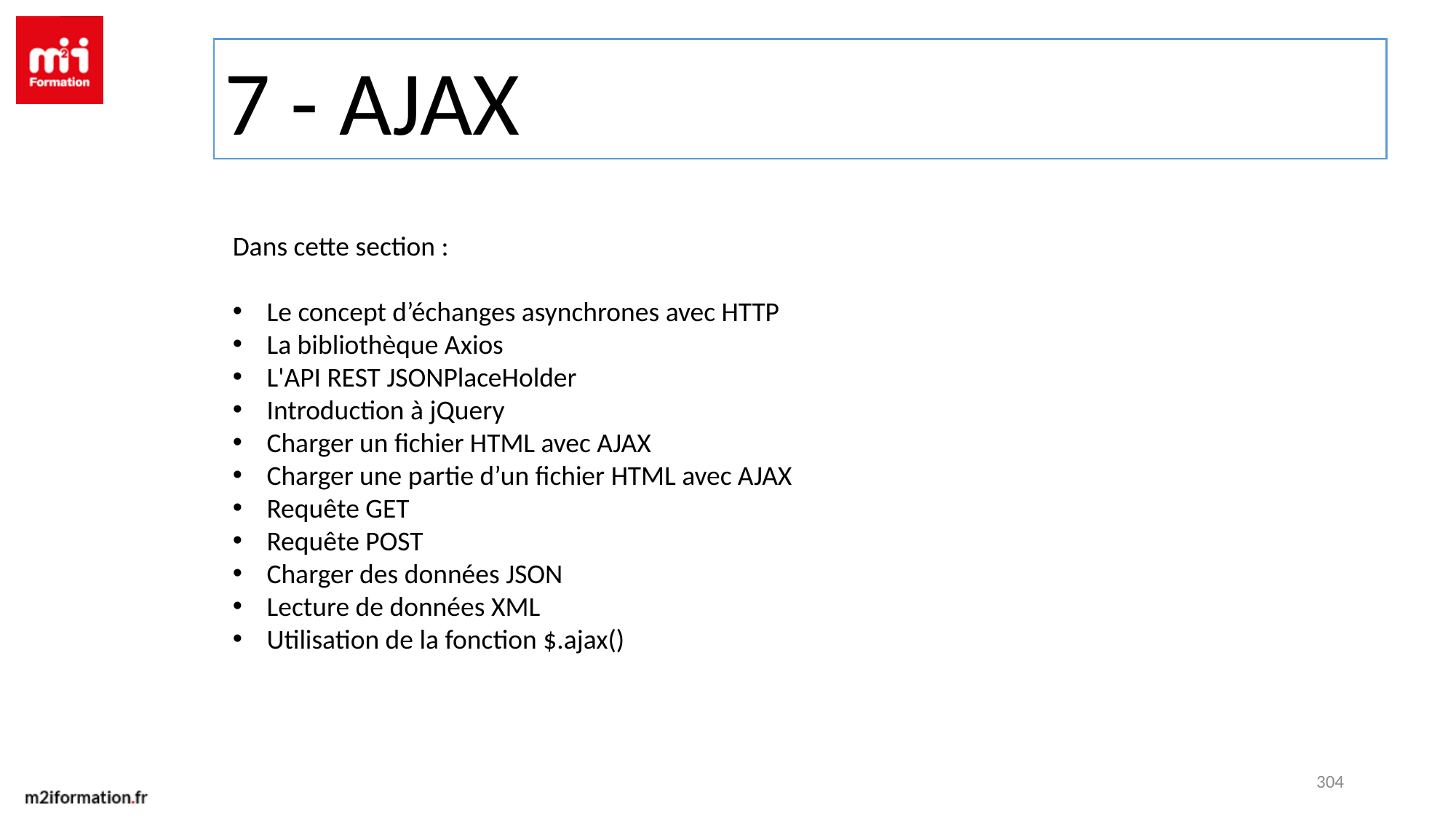

7 - AJAX
Dans cette section :

Le concept d’échanges asynchrones avec HTTP
La bibliothèque Axios
L'API REST JSONPlaceHolder
Introduction à jQuery
Charger un fichier HTML avec AJAX
Charger une partie d’un fichier HTML avec AJAX
Requête GET
Requête POST
Charger des données JSON
Lecture de données XML
Utilisation de la fonction $.ajax()
304